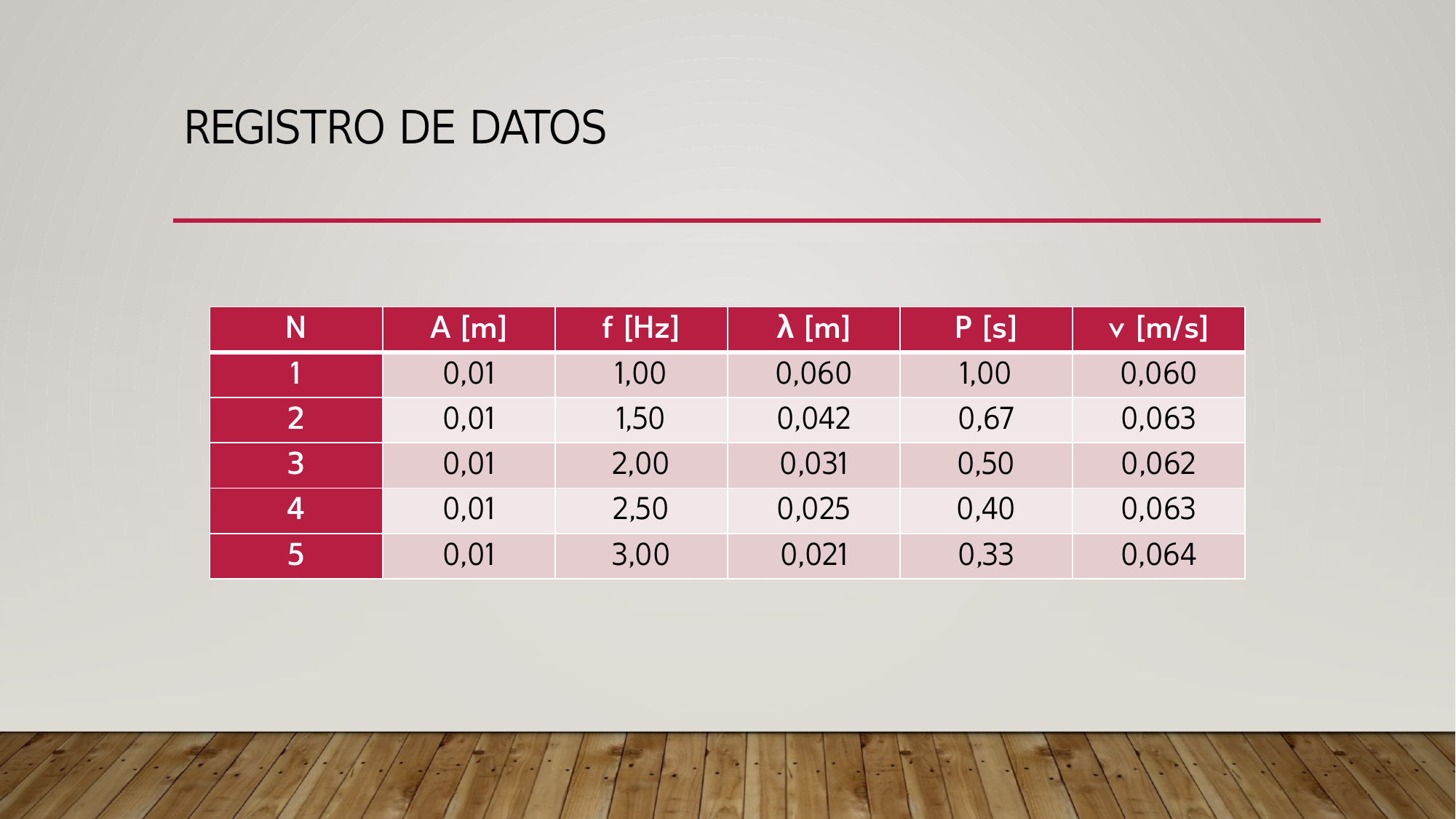

# Registro de datos
| N | A [m] | f [Hz] | λ [m] | P [s] | v [m/s] |
| --- | --- | --- | --- | --- | --- |
| 1 | 0,01 | 1,00 | 0,060 | 1,00 | 0,060 |
| 2 | 0,01 | 1,50 | 0,042 | 0,67 | 0,063 |
| 3 | 0,01 | 2,00 | 0,031 | 0,50 | 0,062 |
| 4 | 0,01 | 2,50 | 0,025 | 0,40 | 0,063 |
| 5 | 0,01 | 3,00 | 0,021 | 0,33 | 0,064 |